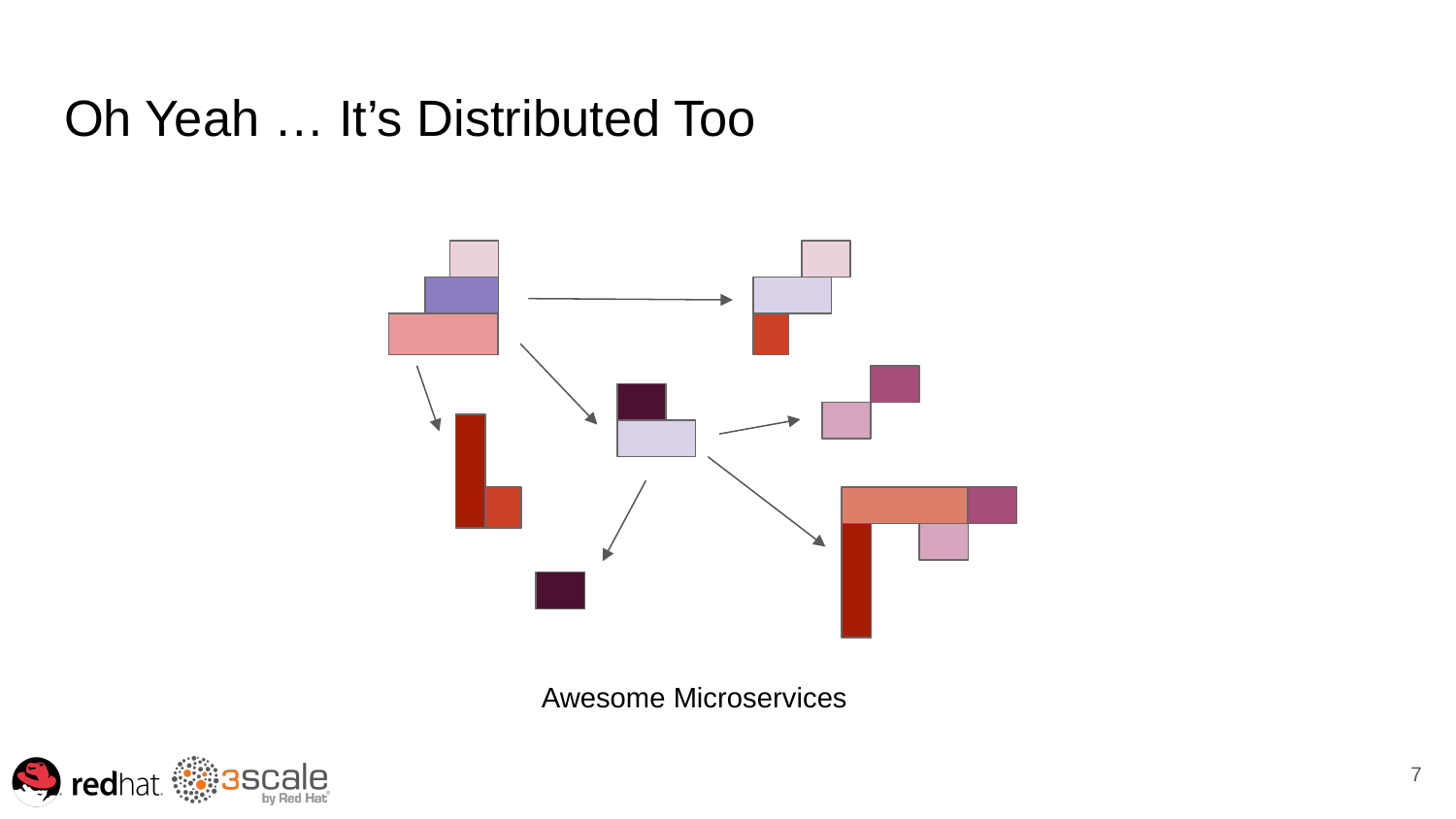

# Oh Yeah … It’s Distributed Too

Awesome Microservices
7